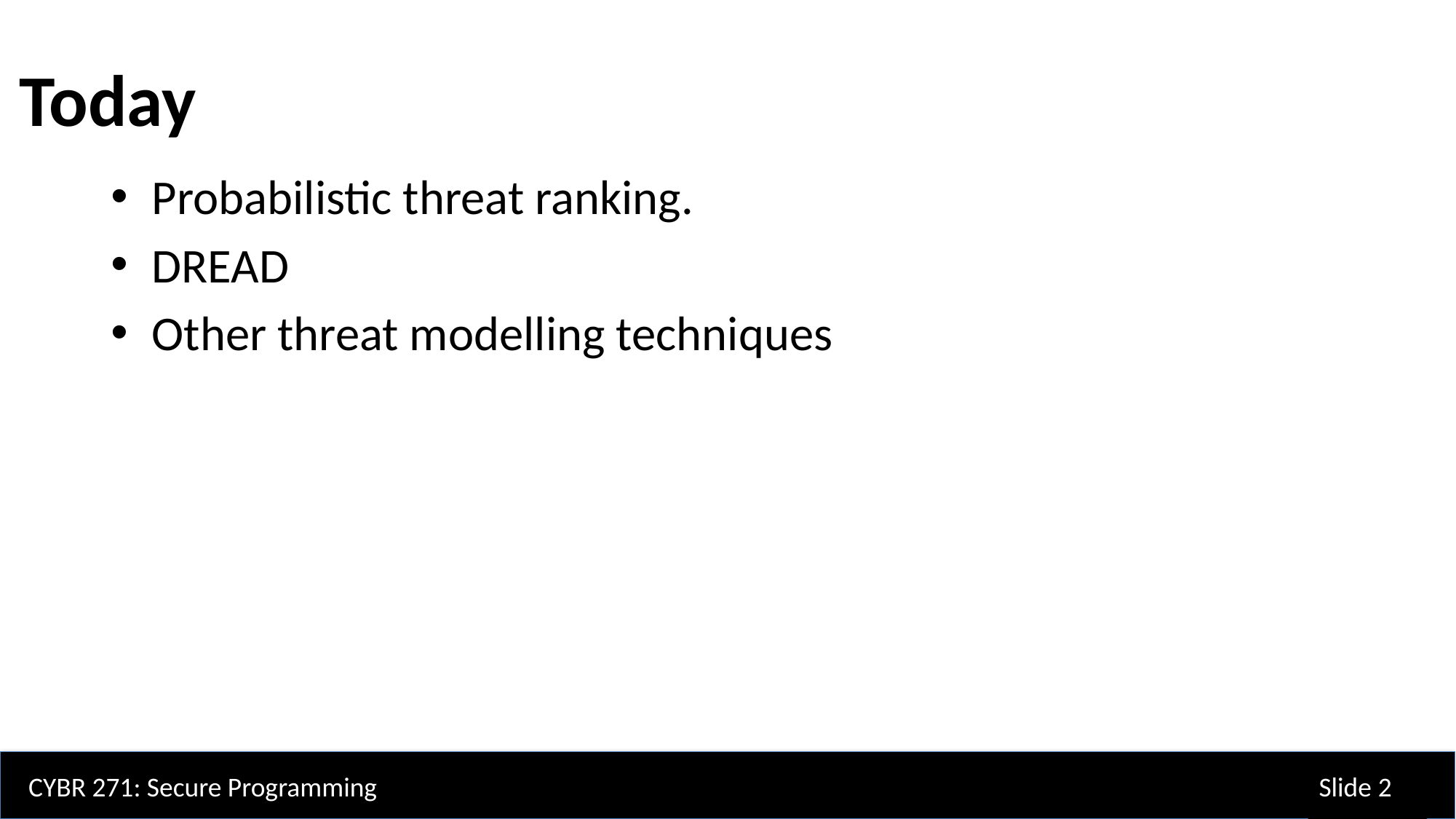

Today
Probabilistic threat ranking.
DREAD
Other threat modelling techniques

CYBR 271: Secure Programming
Slide 2